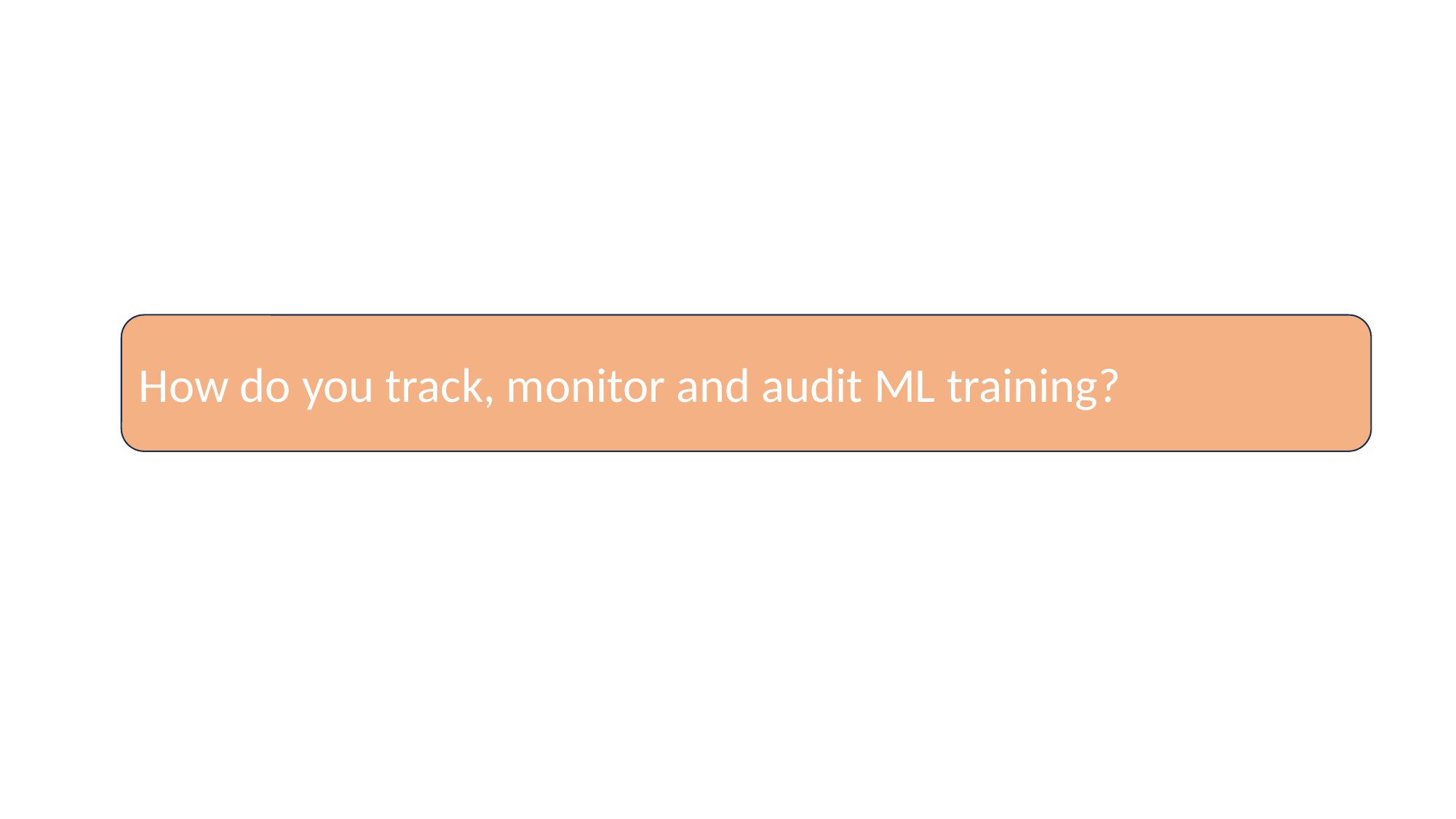

How do you track, monitor and audit ML training?